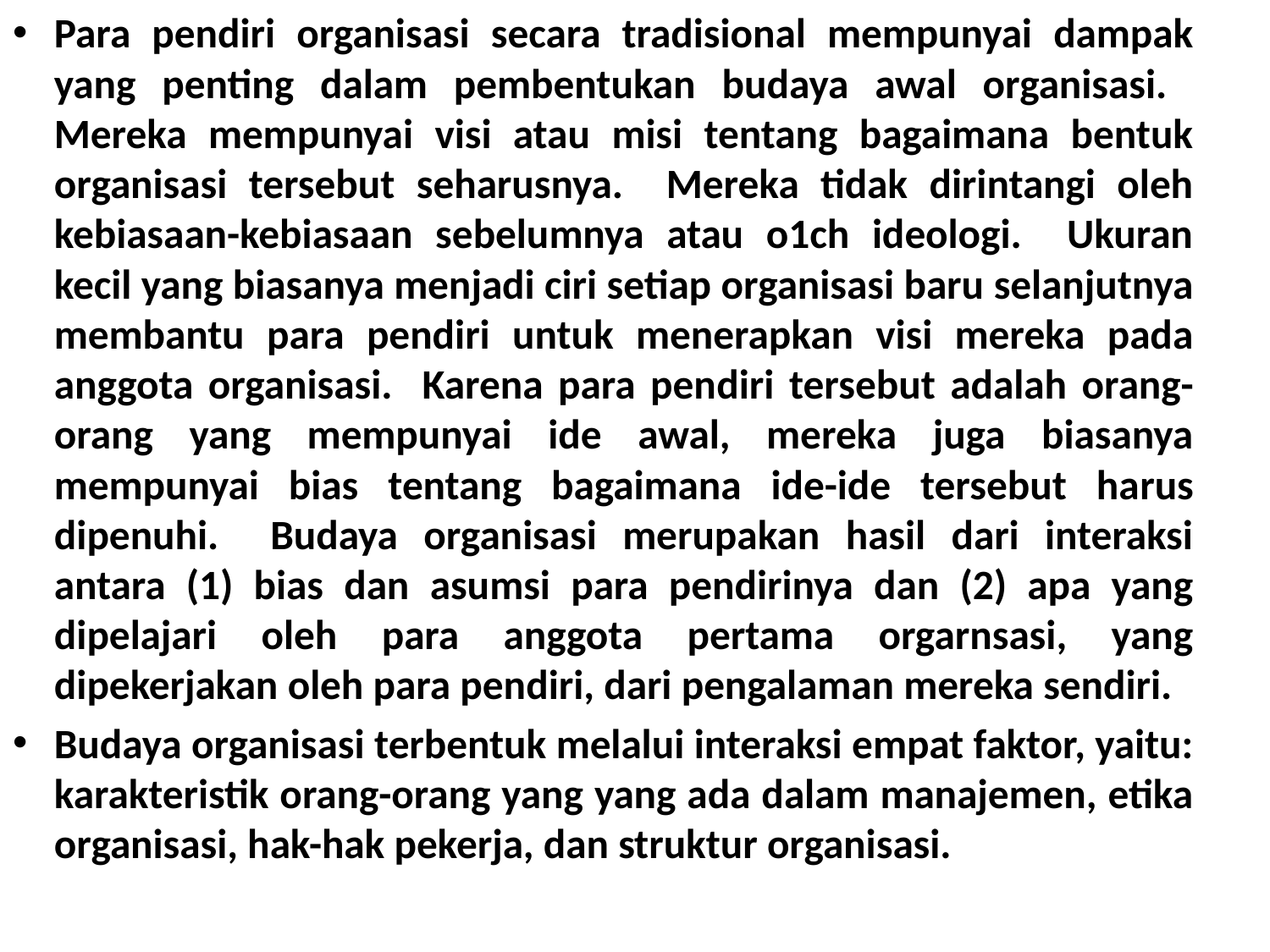

Para pendiri organisasi secara tradisional mempunyai dampak yang penting dalam pembentukan budaya awal organisasi.  Mereka mempunyai visi atau misi tentang bagaimana bentuk organisasi tersebut seharusnya.  Mereka tidak dirintangi oleh kebiasaan-kebiasaan sebelumnya atau o1ch ideologi.  Ukuran kecil yang biasanya menjadi ciri setiap organisasi baru selanjutnya membantu para pendiri untuk menerapkan visi mereka pada anggota organisasi.  Karena para pen­diri tersebut adalah orang-orang yang mempunyai ide awal, mereka juga biasanya mempunyai bias tentang bagaimana ide-ide tersebut ha­rus dipenuhi.  Budaya organisasi merupakan hasil dari interaksi antara (1) bias dan asumsi para pendirinya dan (2) apa yang dipelajari oleh para anggota pertama orgarnsasi, yang dipekerjakan oleh para pen­diri, dari pengalaman mereka sendiri.
Budaya organisasi terbentuk melalui interaksi empat faktor, yaitu: karakteristik orang-orang yang yang ada dalam manajemen, etika organisasi, hak-hak pekerja, dan struktur organisasi.